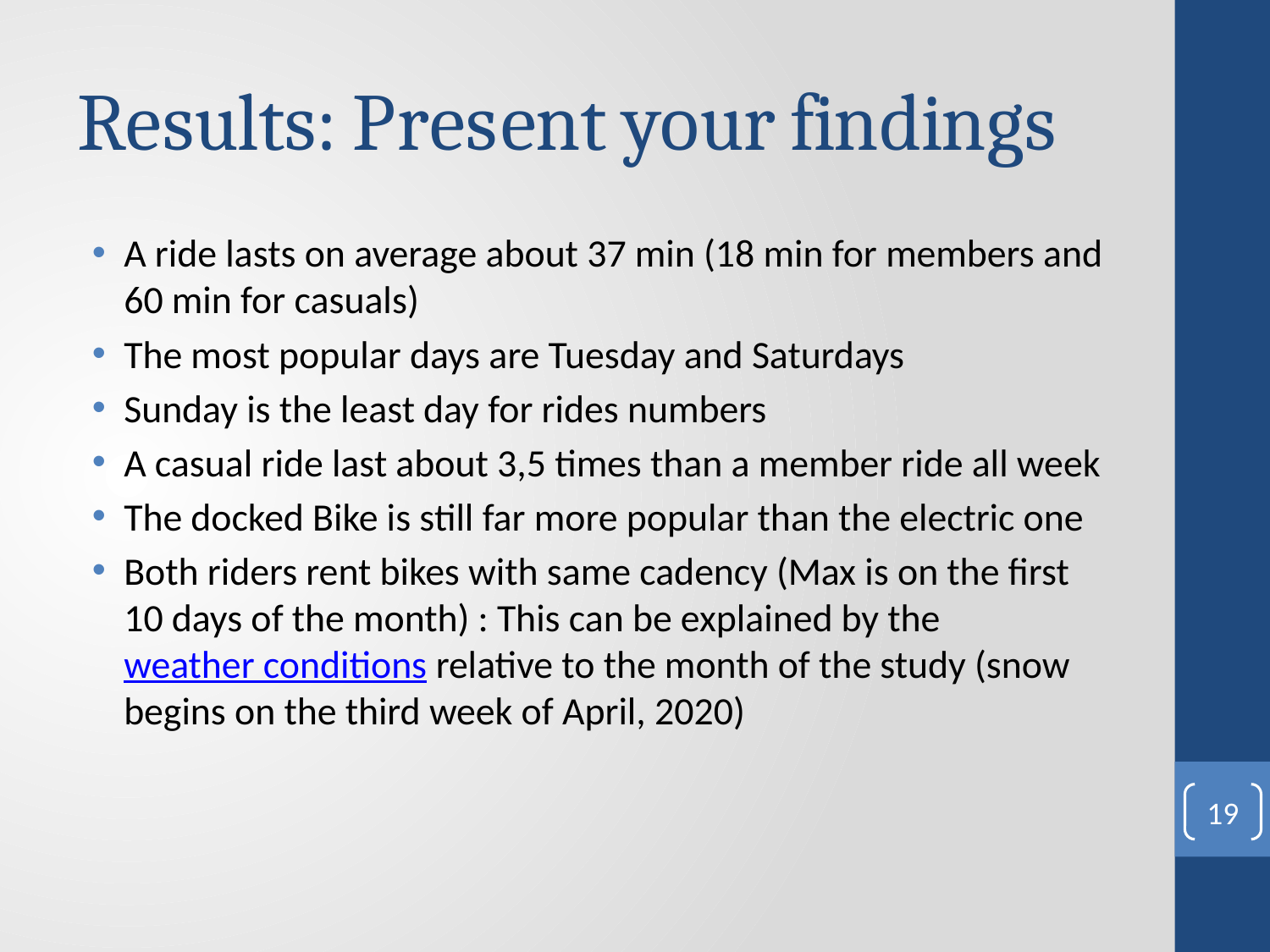

# Results: Present your findings
A ride lasts on average about 37 min (18 min for members and 60 min for casuals)
The most popular days are Tuesday and Saturdays
Sunday is the least day for rides numbers
A casual ride last about 3,5 times than a member ride all week
The docked Bike is still far more popular than the electric one
Both riders rent bikes with same cadency (Max is on the first 10 days of the month) : This can be explained by the weather conditions relative to the month of the study (snow begins on the third week of April, 2020)

19